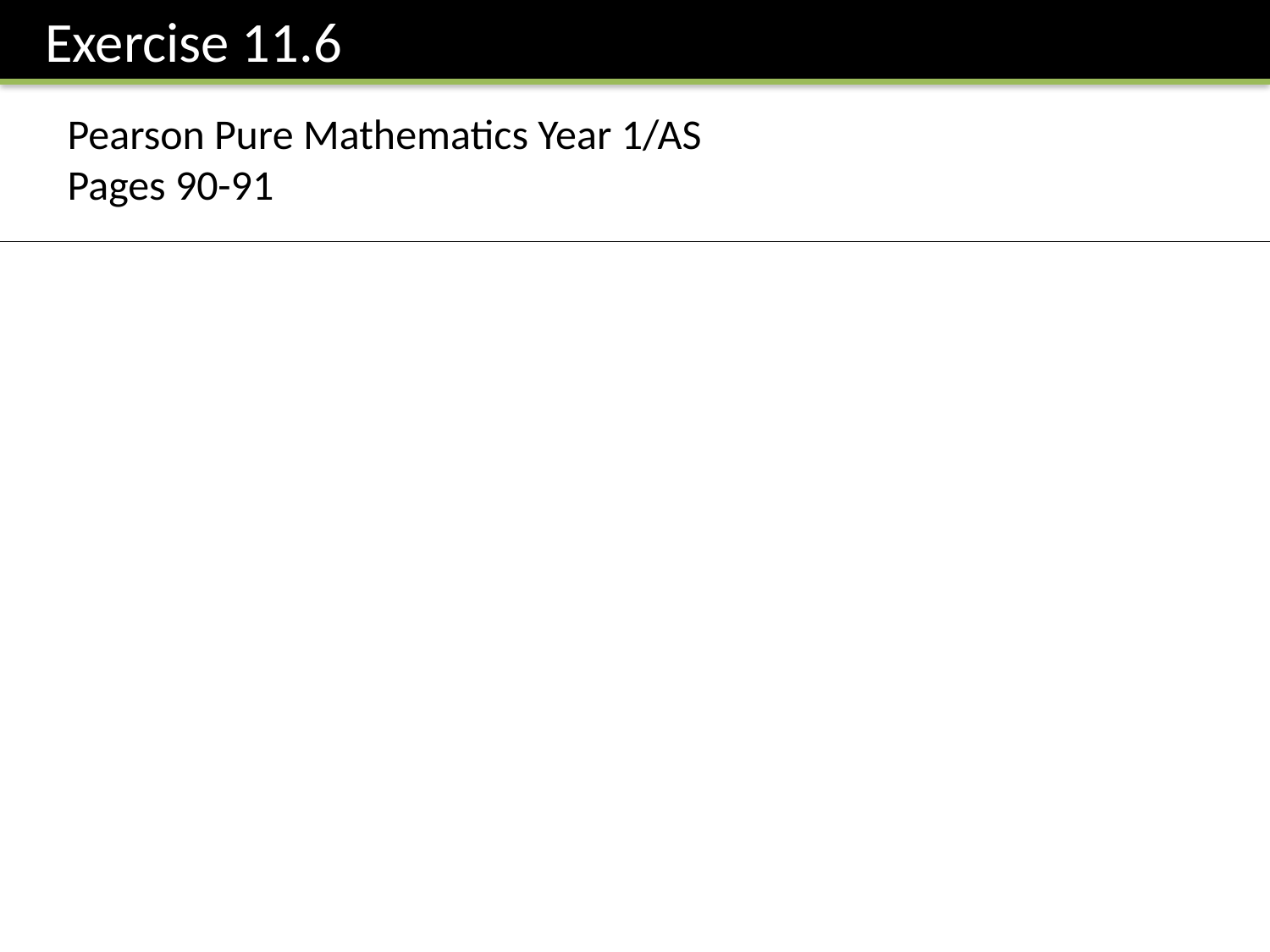

Exercise 11.6
Pearson Pure Mathematics Year 1/AS
Pages 90-91